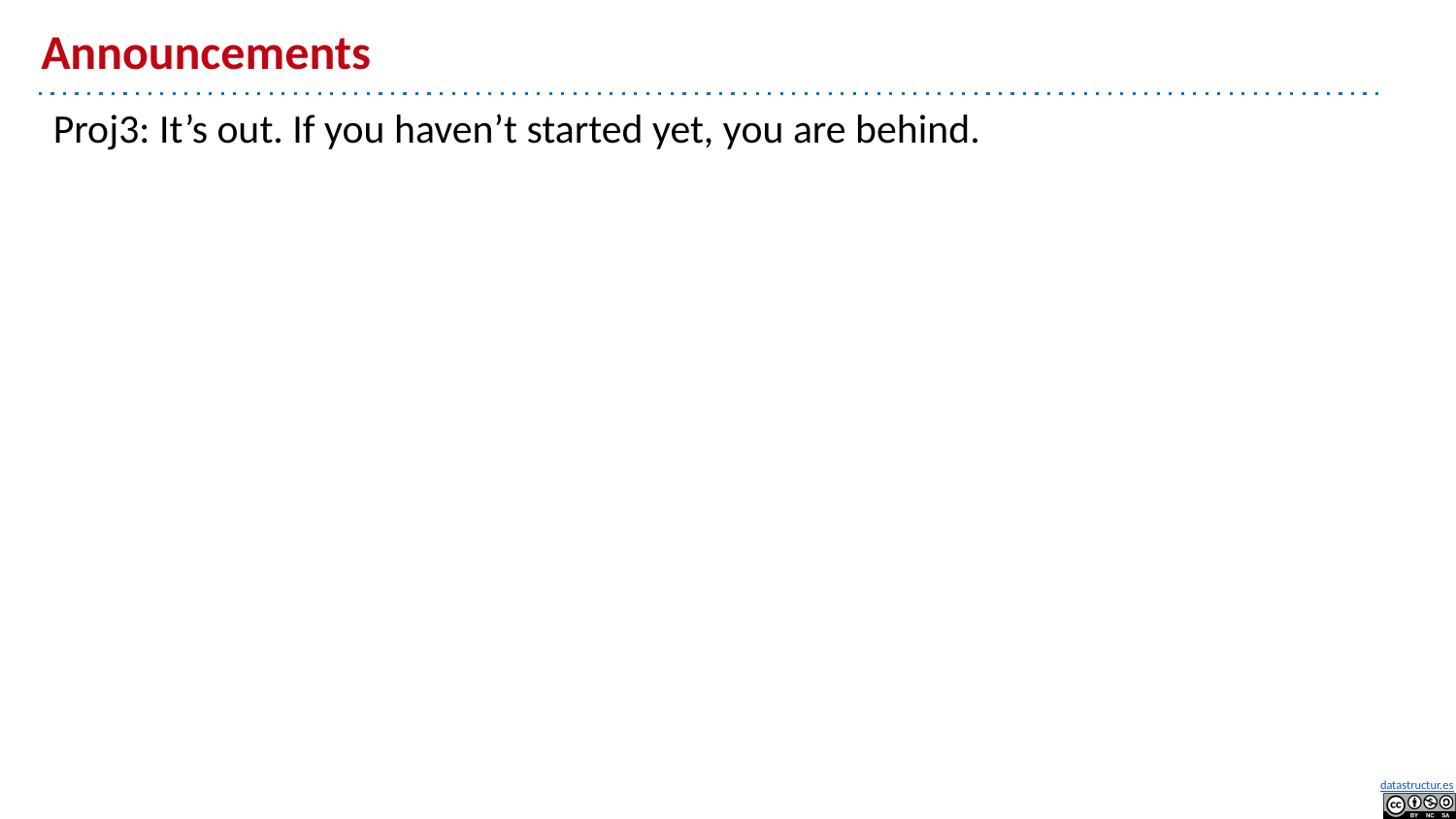

# Announcements
Proj3: It’s out. If you haven’t started yet, you are behind.